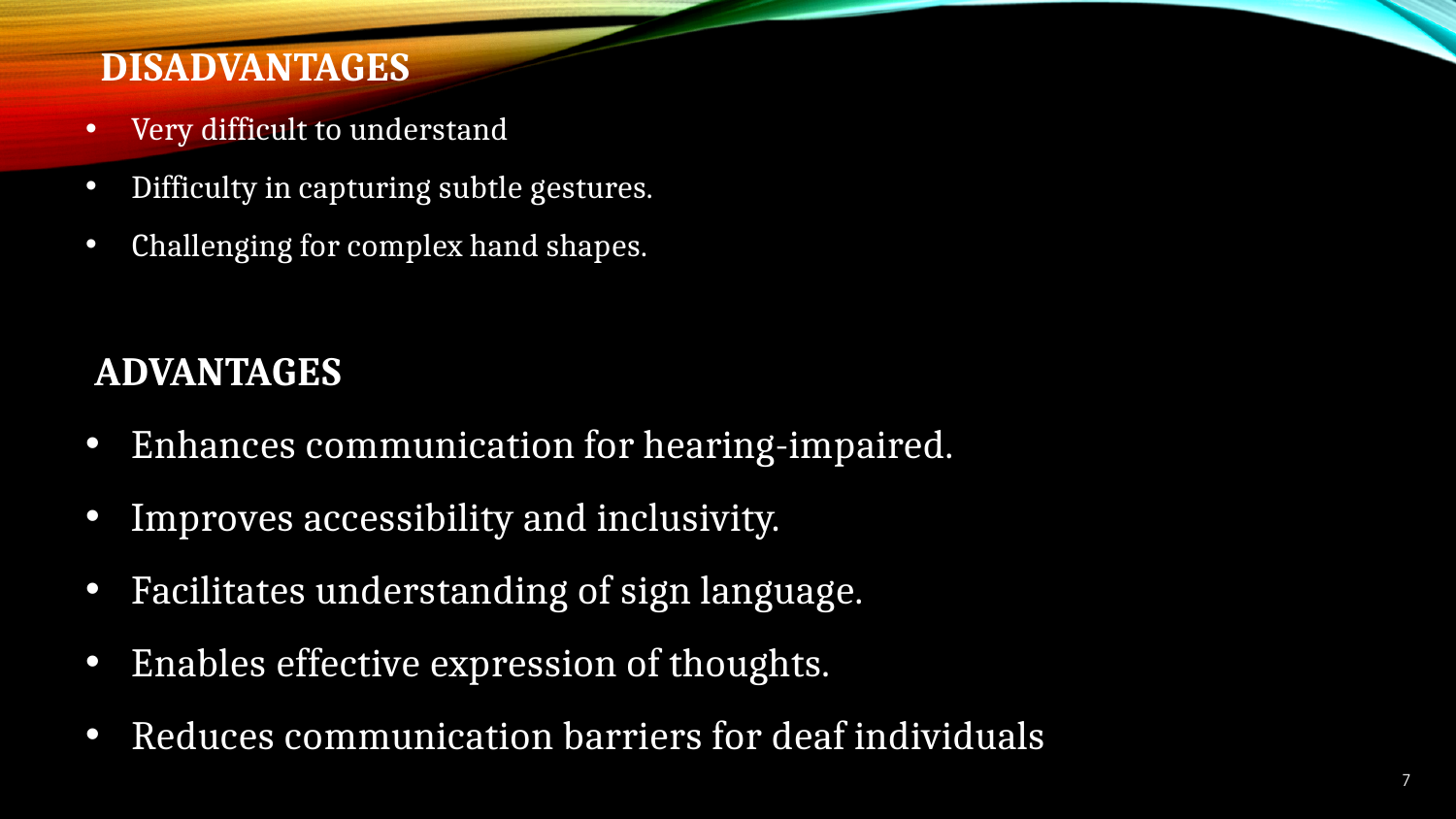

DISADVANTAGES
Very difficult to understand
Difficulty in capturing subtle gestures.
Challenging for complex hand shapes.

 ADVANTAGES
Enhances communication for hearing-impaired.
Improves accessibility and inclusivity.
Facilitates understanding of sign language.
Enables effective expression of thoughts.
Reduces communication barriers for deaf individuals
7